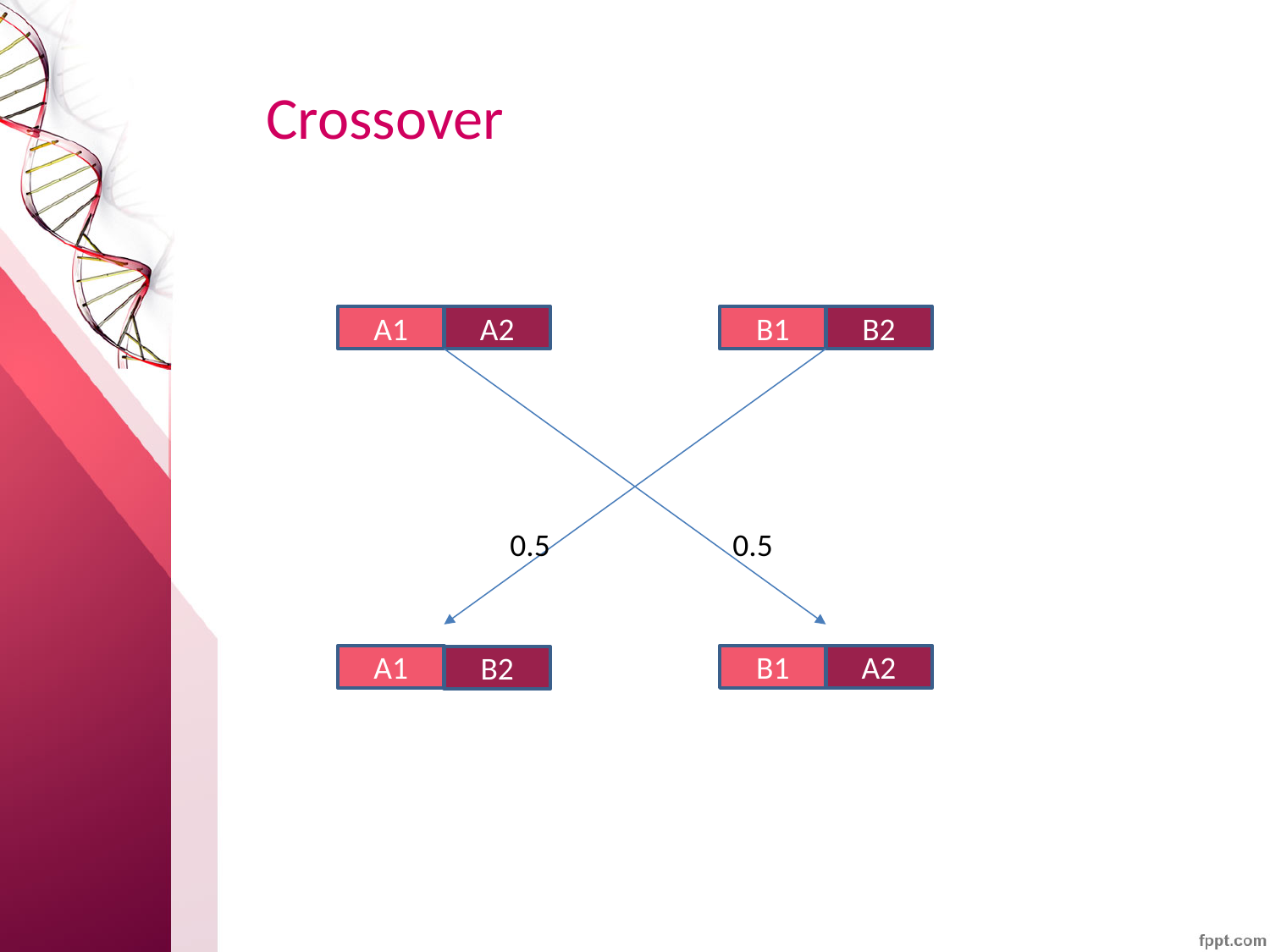

# Crossover
A1
A2
B1
B2
0.5
0.5
A1
B1
A2
B2